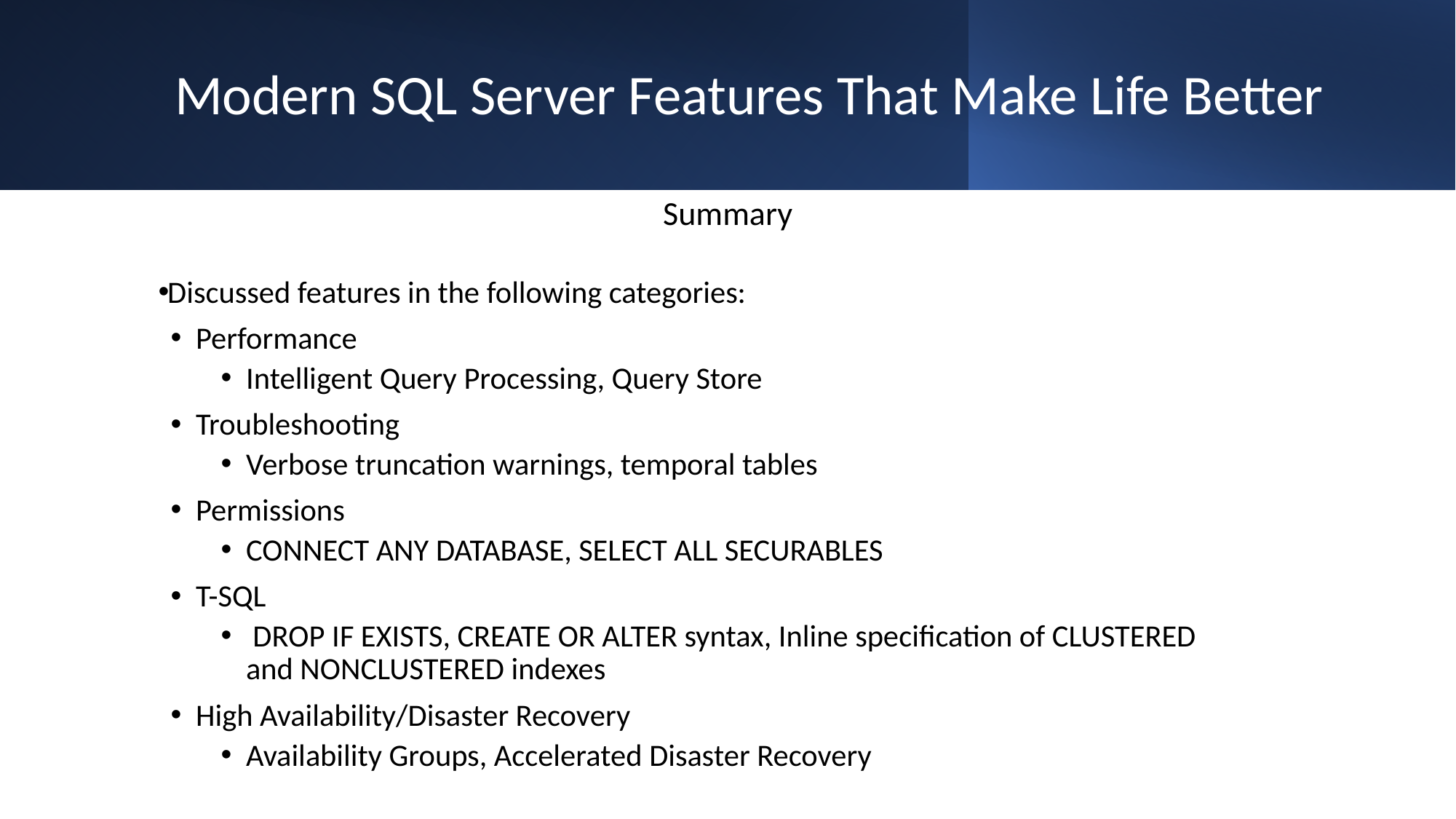

# Modern SQL Server Features That Make Life Better
Summary

Discussed features in the following categories:
Performance
	Intelligent Query Processing, Query Store
Troubleshooting
	Verbose truncation warnings, temporal tables
Permissions
	CONNECT ANY DATABASE, SELECT ALL SECURABLES
T-SQL
	 DROP IF EXISTS, CREATE OR ALTER syntax, Inline specification of CLUSTERED 	and NONCLUSTERED indexes
High Availability/Disaster Recovery
	Availability Groups, Accelerated Disaster Recovery